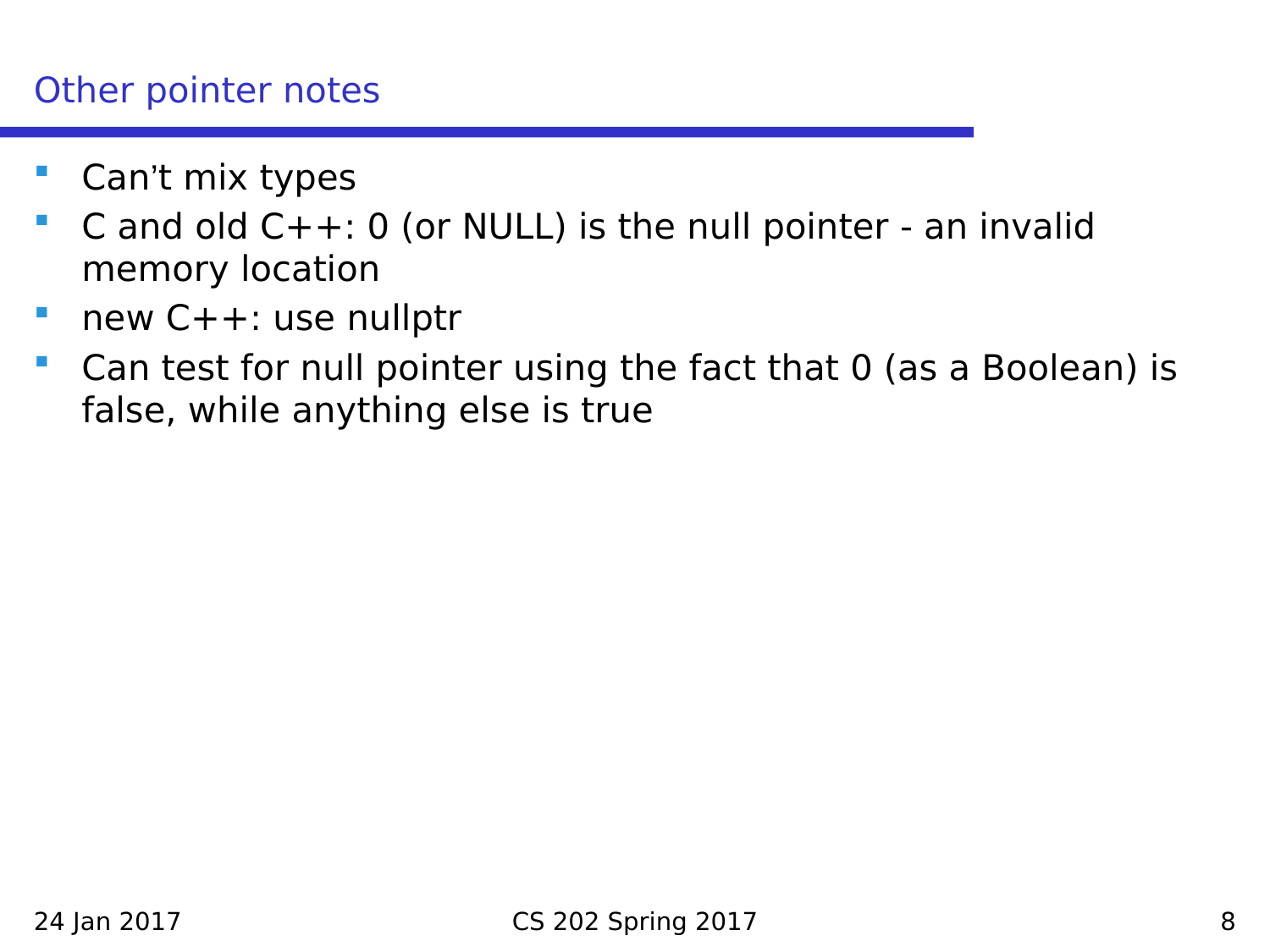

# Other pointer notes
Can’t mix types
C and old C++: 0 (or NULL) is the null pointer - an invalid memory location
new C++: use nullptr
Can test for null pointer using the fact that 0 (as a Boolean) is false, while anything else is true
24 Jan 2017
CS 202 Spring 2017
8